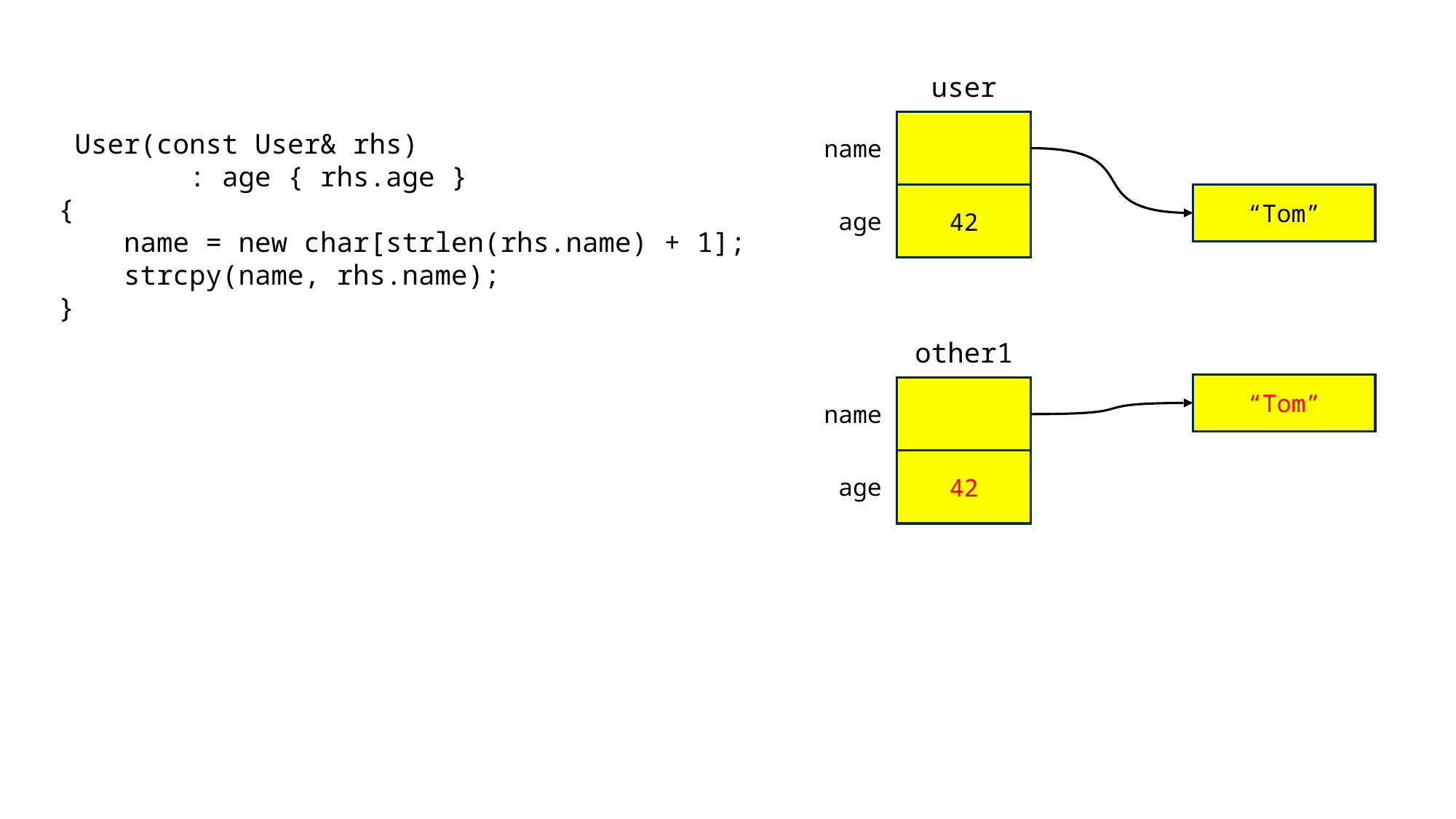

user

 User(const User& rhs)
        : age { rhs.age }
{
    name = new char[strlen(rhs.name) + 1];
    strcpy(name, rhs.name);
}
name
42
“Tom”
age
other1
“Tom”

name
42
age